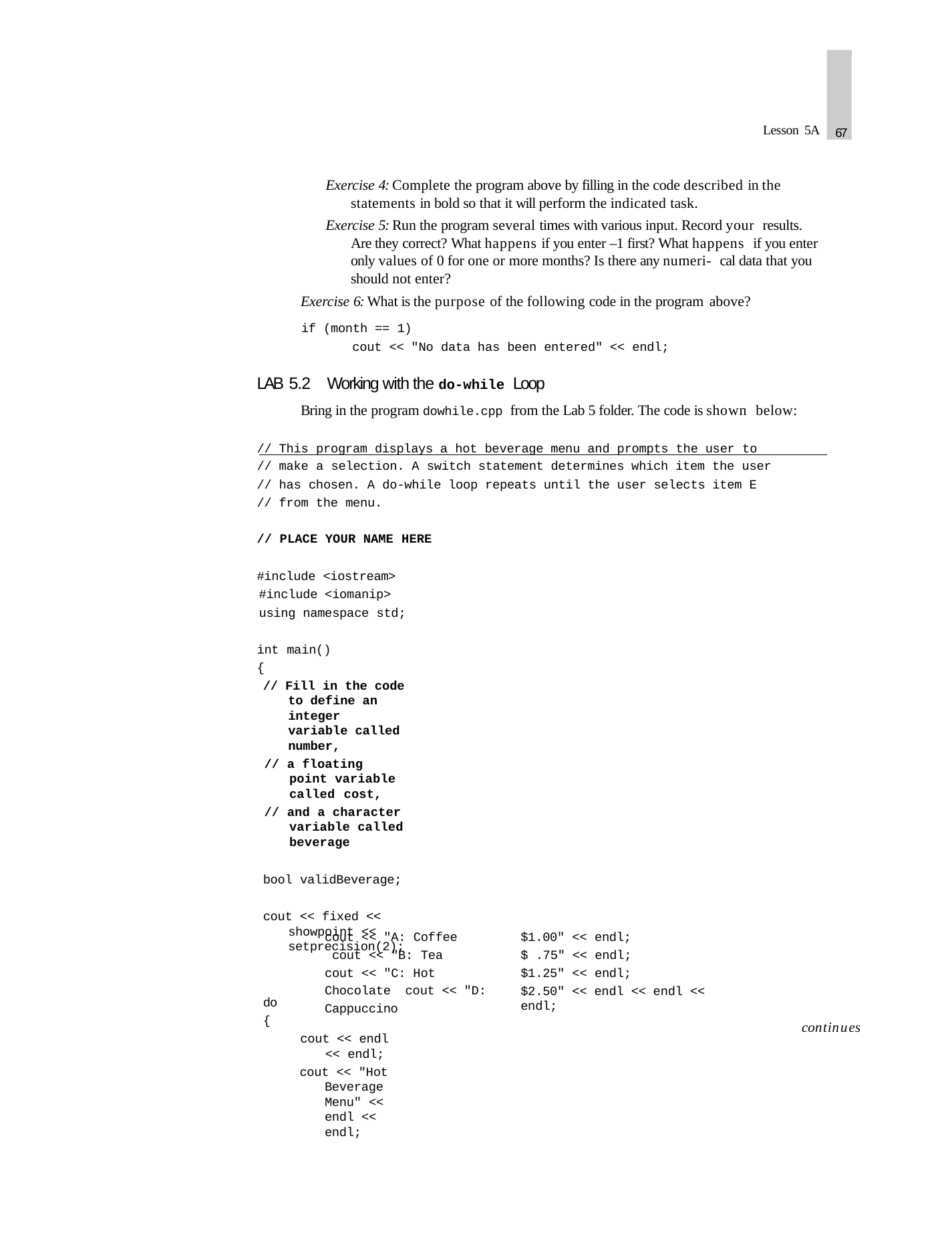

67
Lesson 5A
Exercise 4: Complete the program above by filling in the code described in the  statements in bold so that it will perform the indicated task.
Exercise 5: Run the program several times with various input. Record your  results. Are they correct? What happens if you enter –1 first? What happens  if you enter only values of 0 for one or more months? Is there any numeri-  cal data that you should not enter?
Exercise 6: What is the purpose of the following code in the program above?
if (month == 1)
cout << "No data has been entered" << endl;

LAB 5.2	Working with the do-while Loop
Bring in the program dowhile.cpp from the Lab 5 folder. The code is shown  below:

// This program displays a hot beverage menu and prompts the user to
// make a selection. A switch statement determines which item the user
// has chosen. A do-while loop repeats until the user selects item E
// from the menu.

// PLACE YOUR NAME HERE

#include <iostream>  #include <iomanip>  using namespace std;

int main()
{
// Fill in the code to define an integer variable called number,
// a floating point variable called cost,
// and a character variable called beverage

bool validBeverage;

cout << fixed << showpoint << setprecision(2);

do
{
cout << endl << endl;
cout << "Hot Beverage Menu" << endl << endl;

cout << "A: Coffee  cout << "B: Tea
cout << "C: Hot Chocolate  cout << "D: Cappuccino
$1.00" << endl;
$ .75" << endl;
$1.25" << endl;
$2.50" << endl << endl << endl;
continues